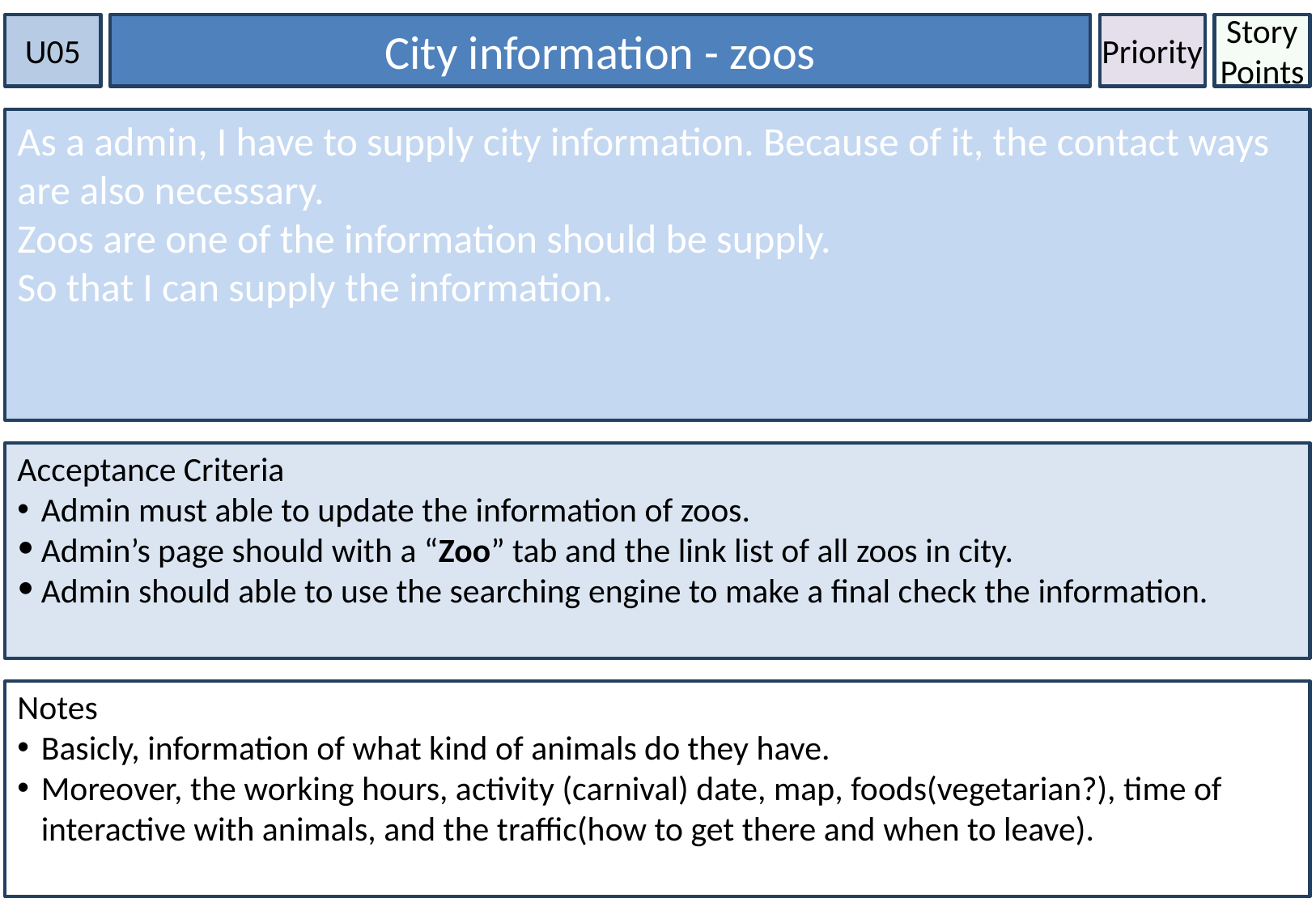

U05
City information - zoos
Priority
Story Points
As a admin, I have to supply city information. Because of it, the contact ways are also necessary.
Zoos are one of the information should be supply.
So that I can supply the information.
Acceptance Criteria
Admin must able to update the information of zoos.
Admin’s page should with a “Zoo” tab and the link list of all zoos in city.
Admin should able to use the searching engine to make a final check the information.
Notes
Basicly, information of what kind of animals do they have.
Moreover, the working hours, activity (carnival) date, map, foods(vegetarian?), time of interactive with animals, and the traffic(how to get there and when to leave).